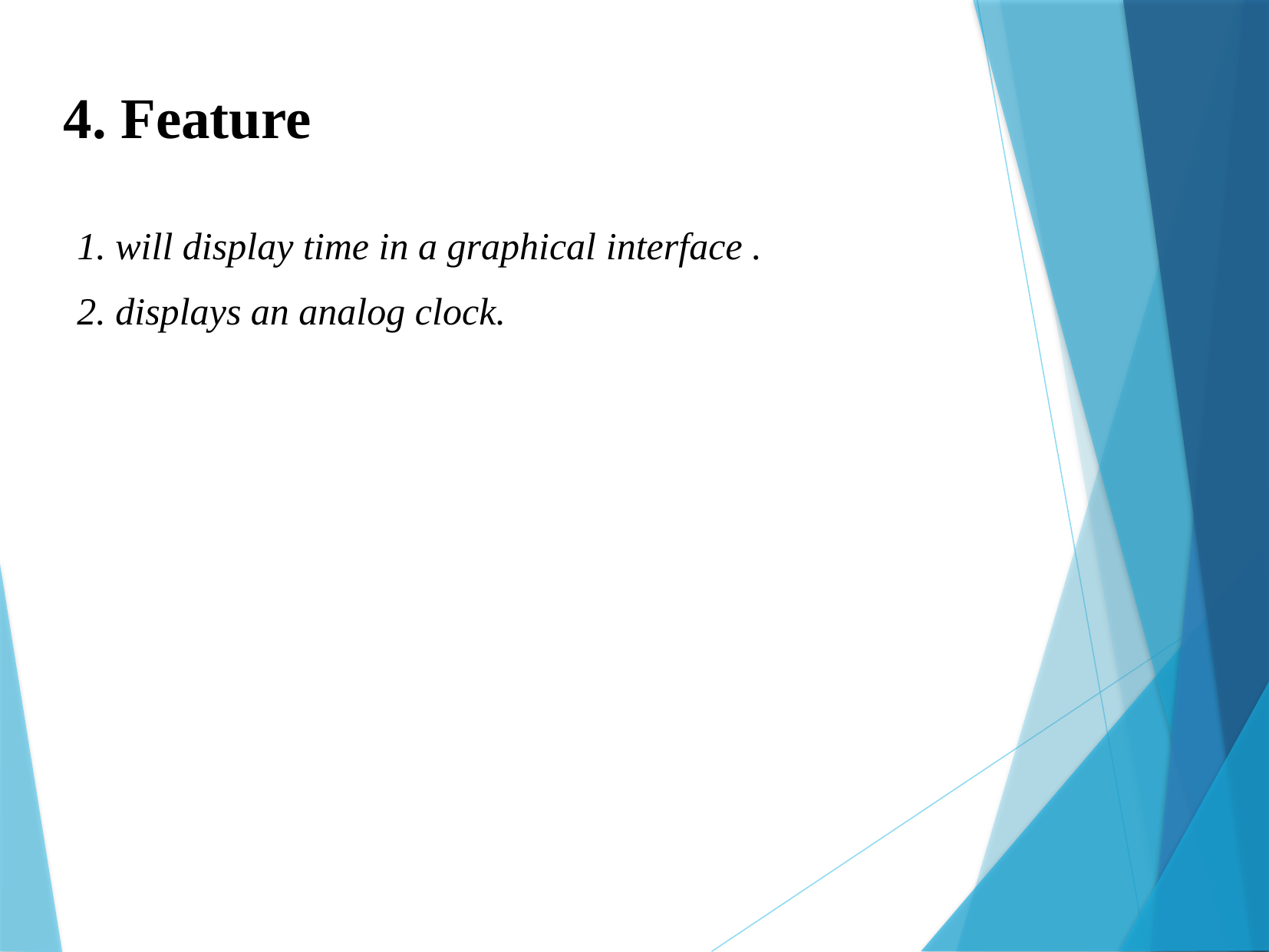

4. Feature
1. will display time in a graphical interface .
2. displays an analog clock.